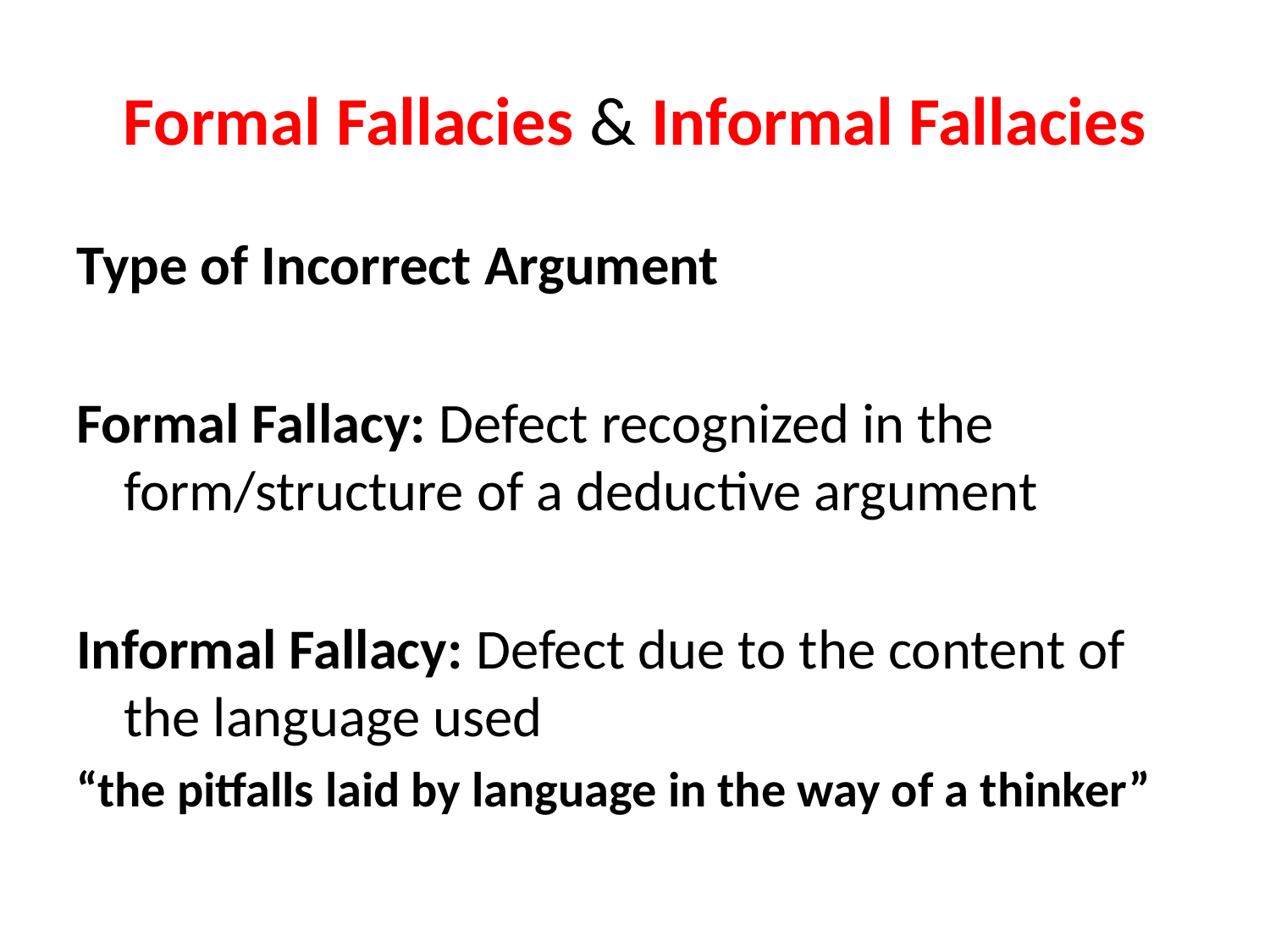

# Formal Fallacies & Informal Fallacies
Type of Incorrect Argument

Formal Fallacy: Defect recognized in the form/structure of a deductive argument

Informal Fallacy: Defect due to the content of the language used
“the pitfalls laid by language in the way of a thinker”